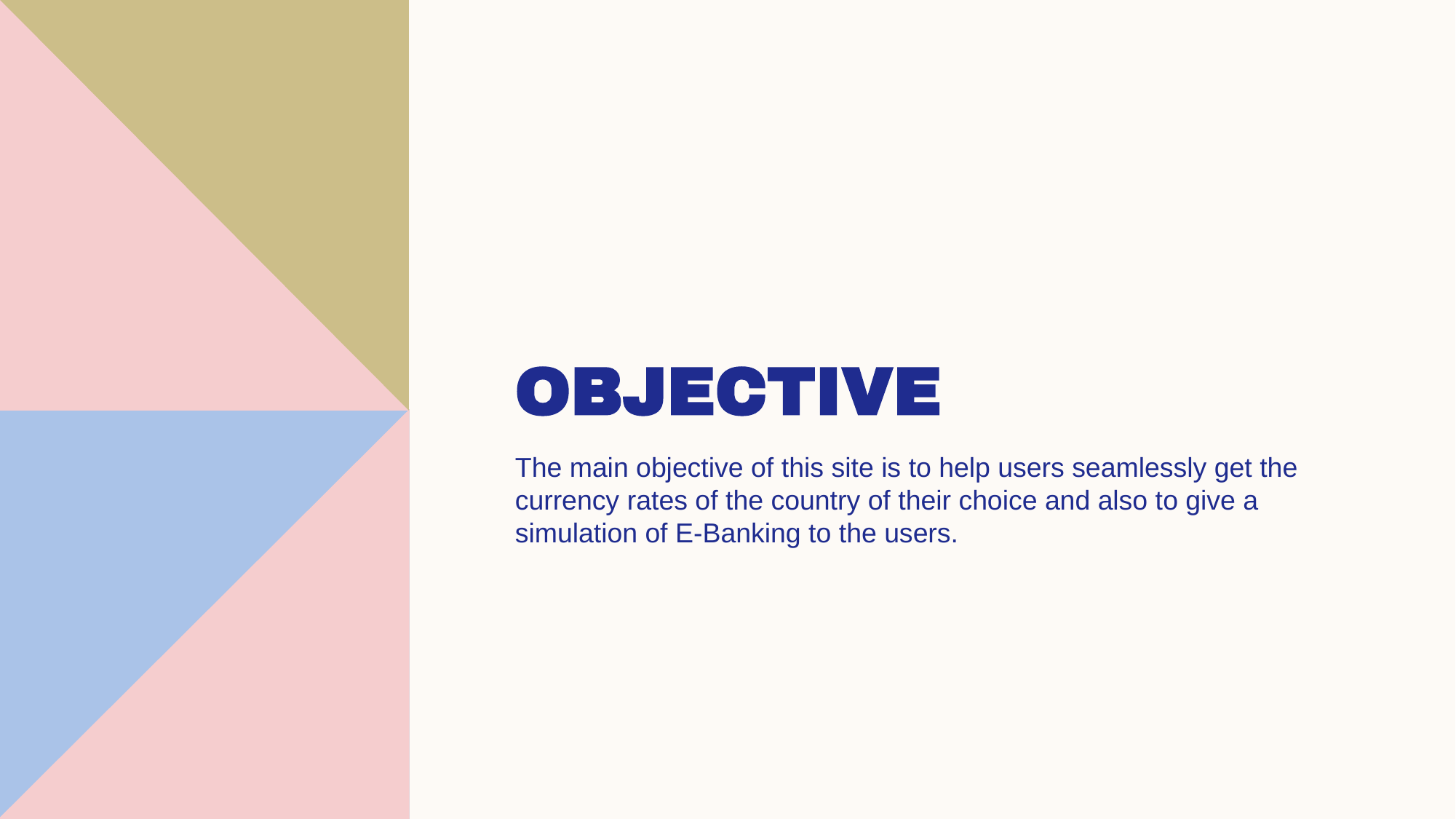

# Objective
The main objective of this site is to help users seamlessly get the currency rates of the country of their choice and also to give a simulation of E-Banking to the users.